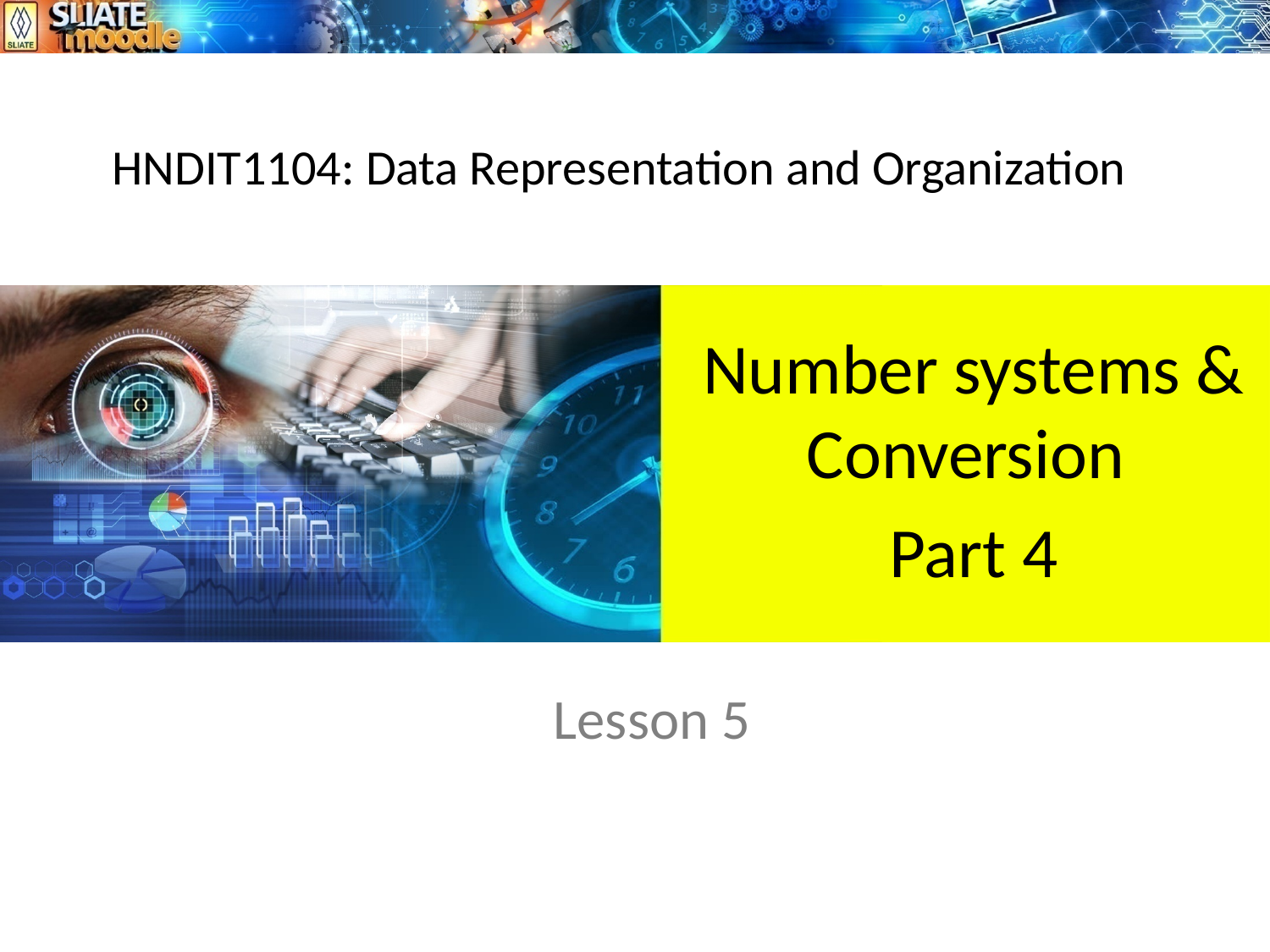

# HNDIT1104: Data Representation and Organization
Number systems & Conversion
Part 4
Lesson 5